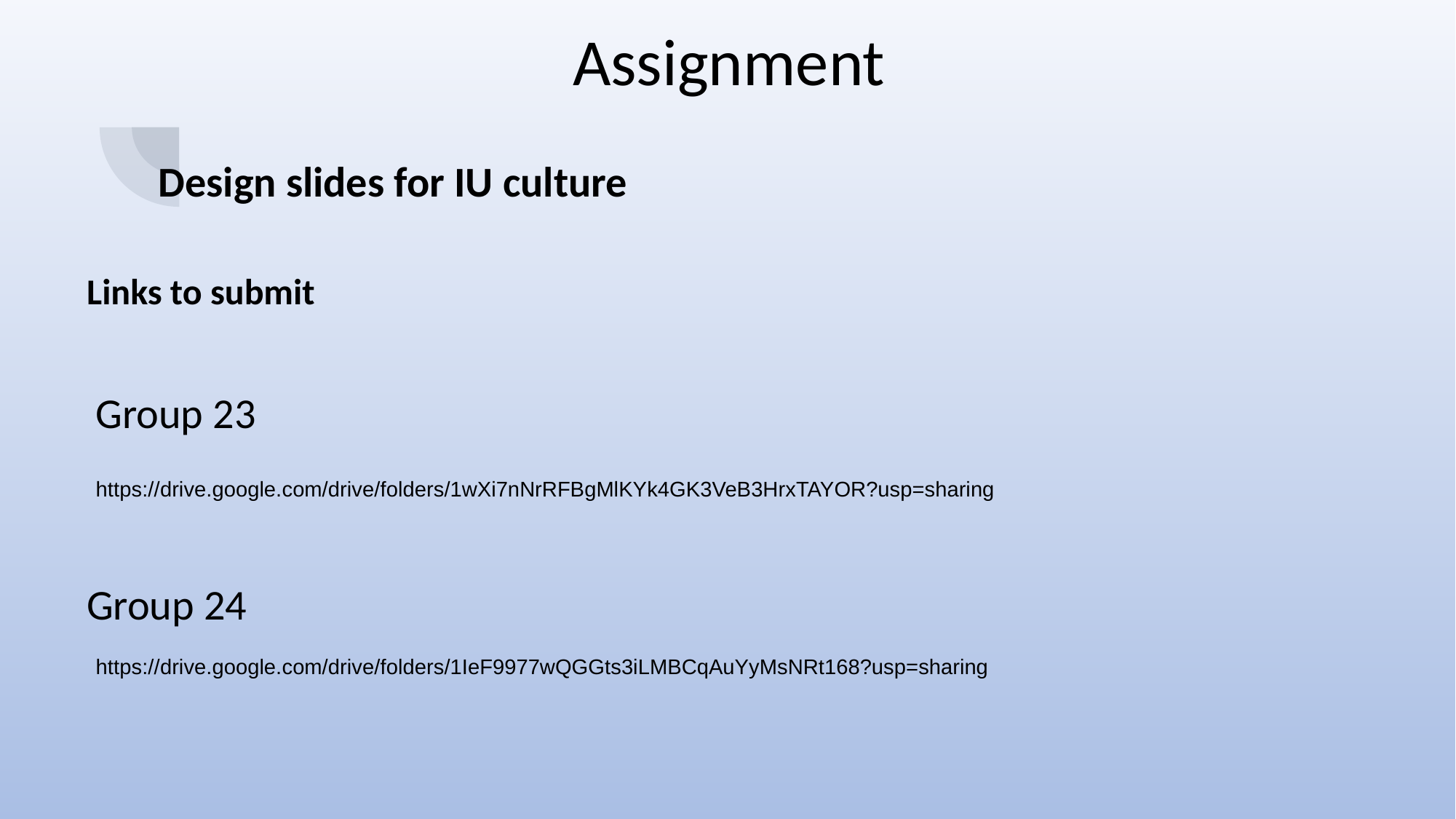

# Assignment
Design slides for IU culture
Links to submit
Group 23
https://drive.google.com/drive/folders/1wXi7nNrRFBgMlKYk4GK3VeB3HrxTAYOR?usp=sharing
Group 24
https://drive.google.com/drive/folders/1IeF9977wQGGts3iLMBCqAuYyMsNRt168?usp=sharing